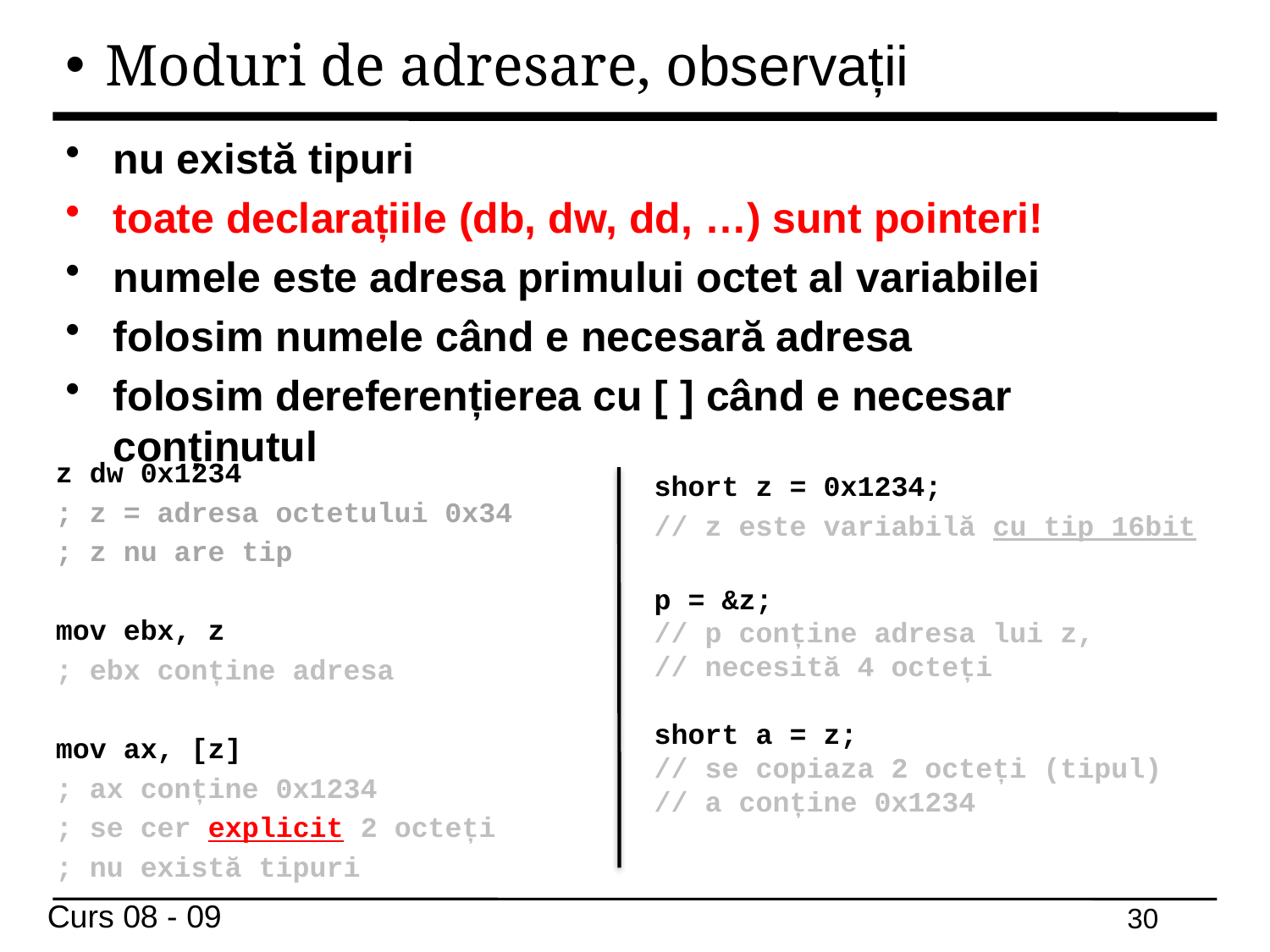

# Moduri de adresare, observații
nu există tipuri
toate declarațiile (db, dw, dd, …) sunt pointeri!
numele este adresa primului octet al variabilei
folosim numele când e necesară adresa
folosim dereferențierea cu [ ] când e necesar conținutul
z dw 0x1234
; z = adresa octetului 0x34
; z nu are tip

mov ebx, z
; ebx conține adresa

mov ax, [z]
; ax conține 0x1234
; se cer explicit 2 octeți
; nu există tipuri

short z = 0x1234;
// z este variabilă cu tip 16bit

p = &z;
// p conține adresa lui z,
// necesită 4 octeți

short a = z;
// se copiaza 2 octeți (tipul)
// a conține 0x1234